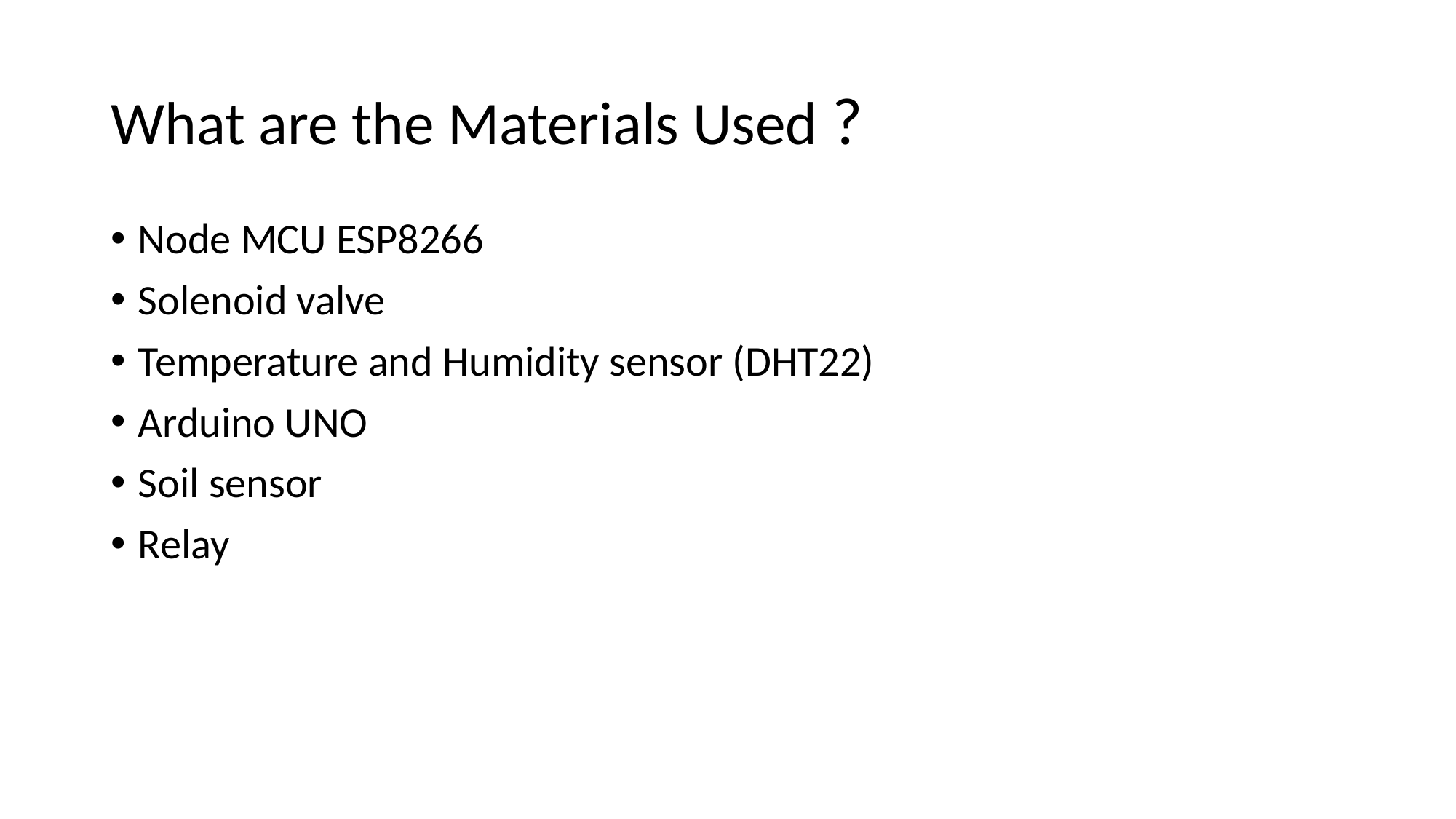

# What are the Materials Used ?
Node MCU ESP8266
Solenoid valve
Temperature and Humidity sensor (DHT22)
Arduino UNO
Soil sensor
Relay